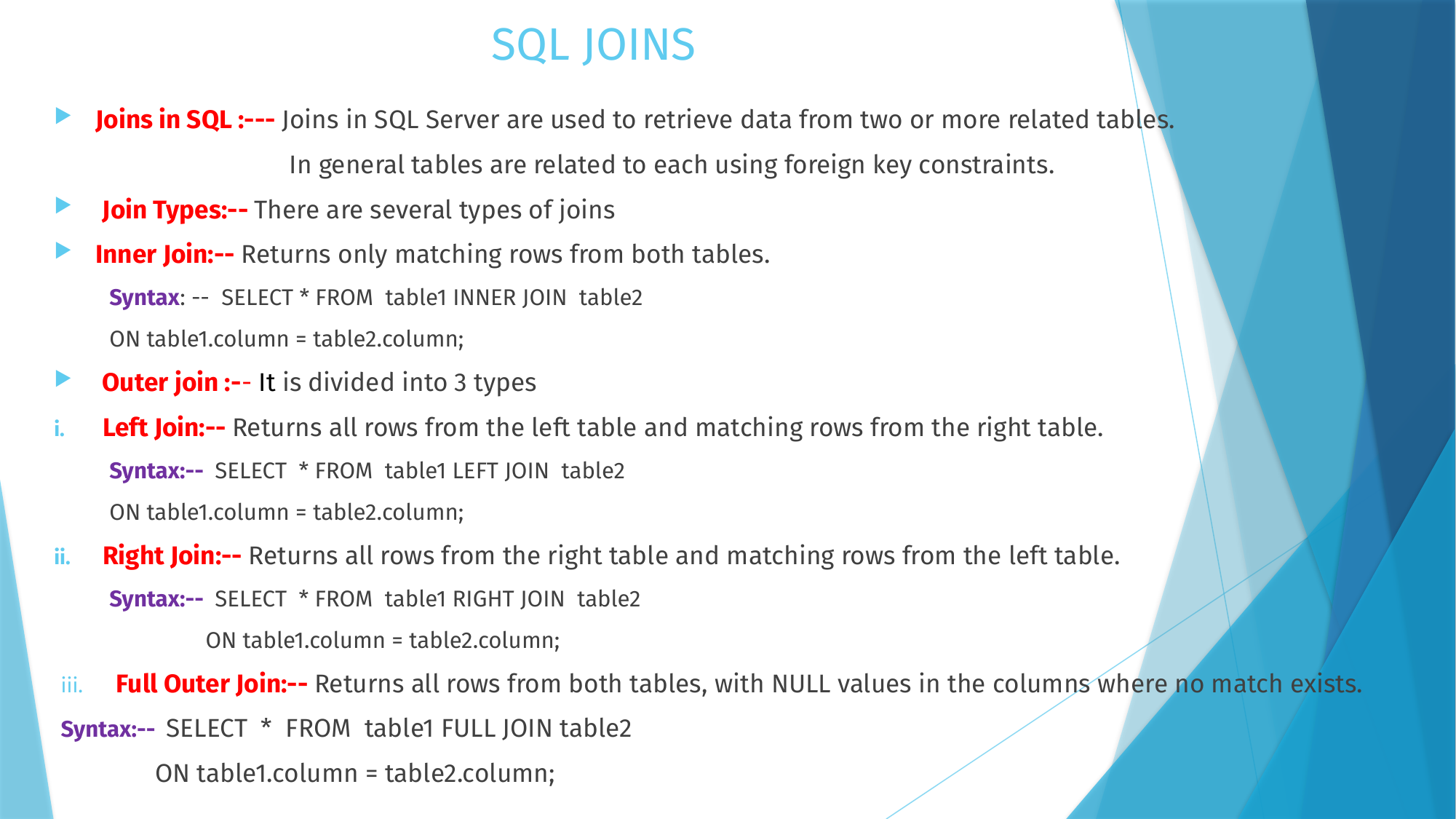

# SQL JOINS
Joins in SQL :--- Joins in SQL Server are used to retrieve data from two or more related tables.
  In general tables are related to each using foreign key constraints.
 Join Types:-- There are several types of joins
Inner Join:-- Returns only matching rows from both tables.
Syntax: --  SELECT * FROM  table1 INNER JOIN  table2
		ON table1.column = table2.column;
 Outer join :-- It is divided into 3 types
Left Join:-- Returns all rows from the left table and matching rows from the right table.
Syntax:--  SELECT  * FROM  table1 LEFT JOIN  table2
		ON table1.column = table2.column;
Right Join:-- Returns all rows from the right table and matching rows from the left table.
Syntax:--  SELECT  * FROM  table1 RIGHT JOIN  table2
                ON table1.column = table2.column;
 Full Outer Join:-- Returns all rows from both tables, with NULL values in the columns where no match exists.
	Syntax:--  SELECT  *  FROM  table1 FULL JOIN table2
	              ON table1.column = table2.column;